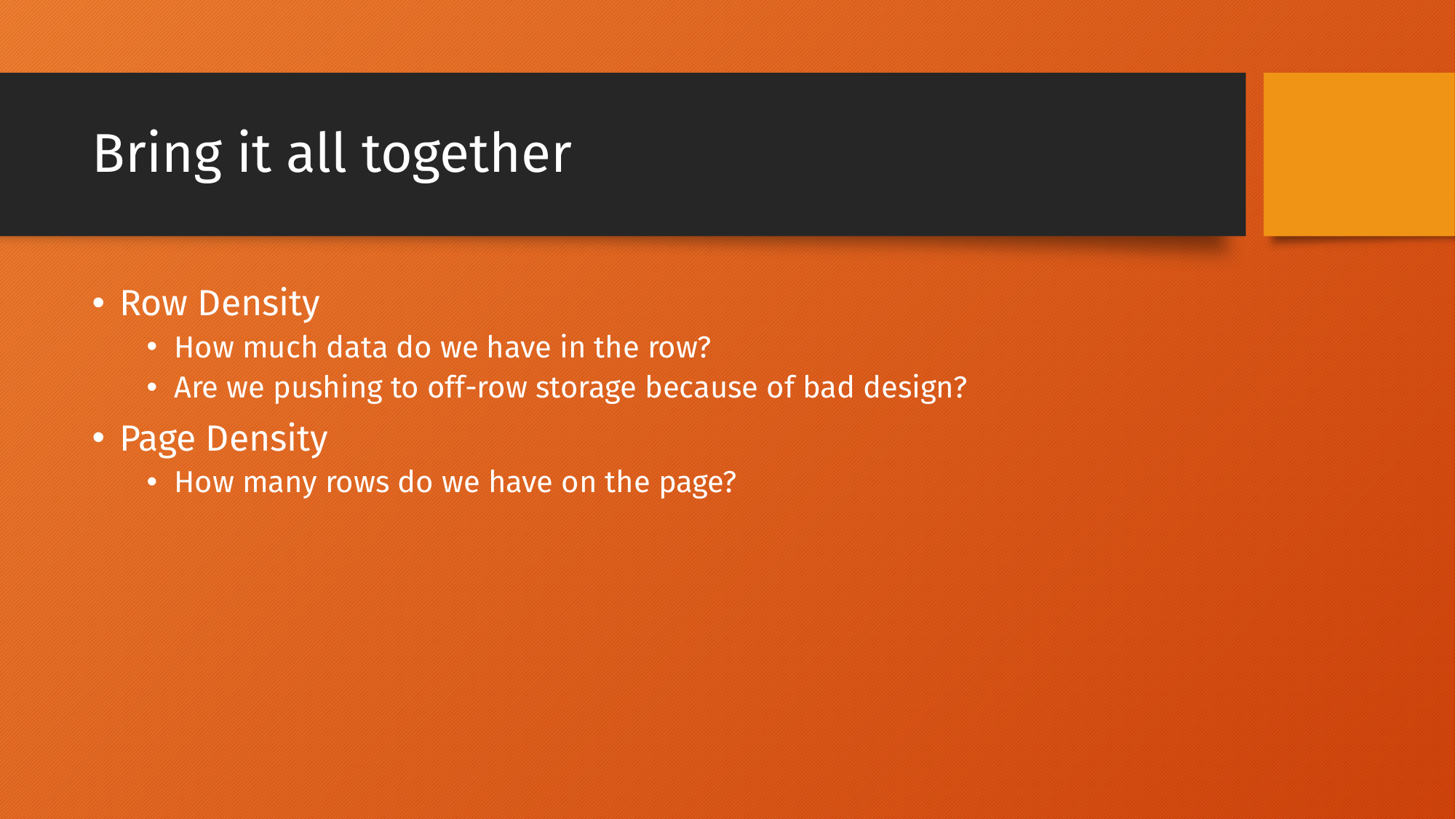

# Bring it all together
Row Density
How much data do we have in the row?
Are we pushing to off-row storage because of bad design?
Page Density
How many rows do we have on the page?